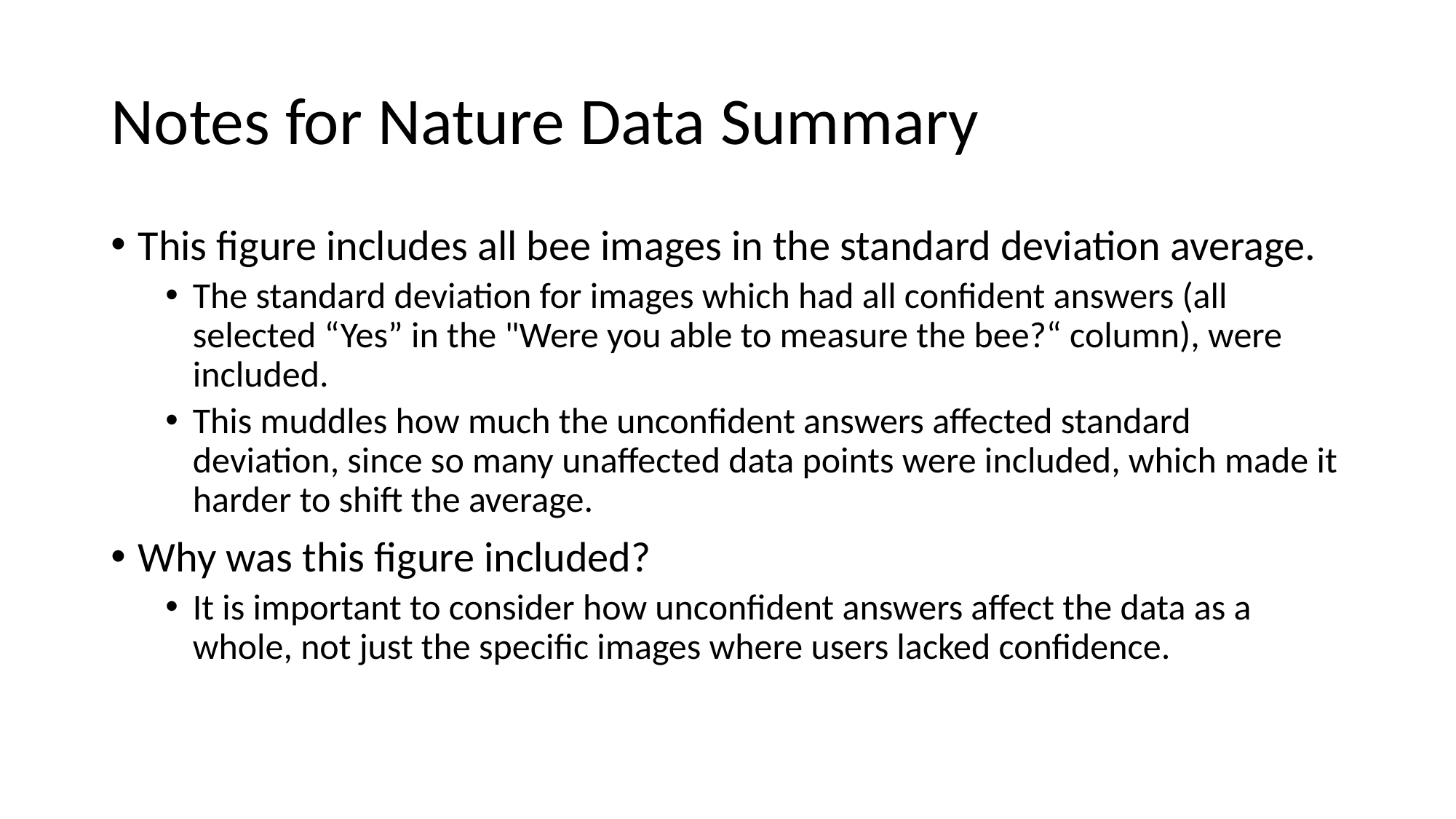

# Notes for Nature Data Summary
This figure includes all bee images in the standard deviation average.
The standard deviation for images which had all confident answers (all selected “Yes” in the "Were you able to measure the bee?“ column), were included.
This muddles how much the unconfident answers affected standard deviation, since so many unaffected data points were included, which made it harder to shift the average.
Why was this figure included?
It is important to consider how unconfident answers affect the data as a whole, not just the specific images where users lacked confidence.